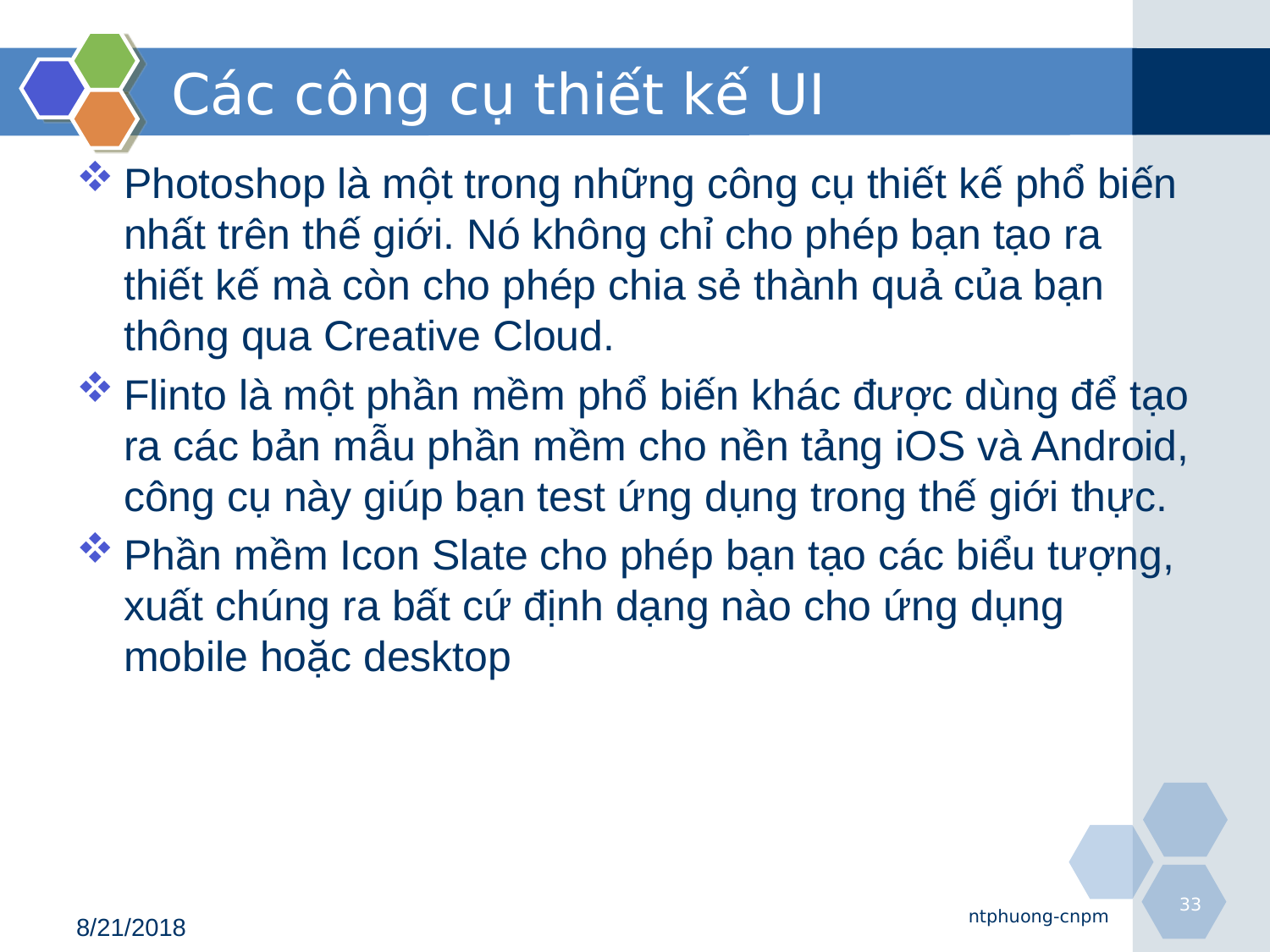

# Các công cụ thiết kế UI
Photoshop là một trong những công cụ thiết kế phổ biến nhất trên thế giới. Nó không chỉ cho phép bạn tạo ra thiết kế mà còn cho phép chia sẻ thành quả của bạn thông qua Creative Cloud.
Flinto là một phần mềm phổ biến khác được dùng để tạo ra các bản mẫu phần mềm cho nền tảng iOS và Android, công cụ này giúp bạn test ứng dụng trong thế giới thực.
Phần mềm Icon Slate cho phép bạn tạo các biểu tượng, xuất chúng ra bất cứ định dạng nào cho ứng dụng mobile hoặc desktop
33
ntphuong-cnpm
8/21/2018